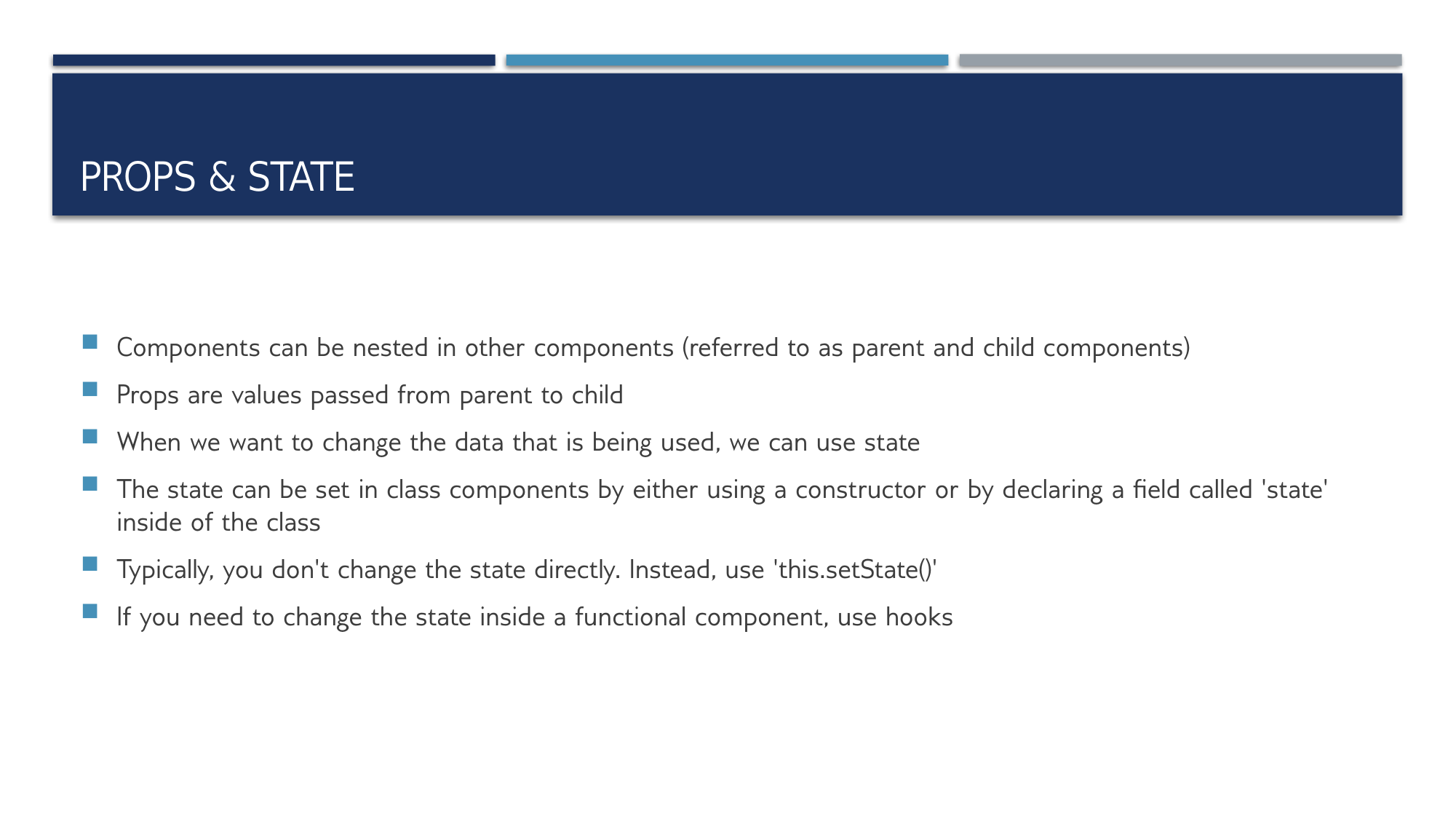

# Props & State
Components can be nested in other components (referred to as parent and child components)
Props are values passed from parent to child
When we want to change the data that is being used, we can use state
The state can be set in class components by either using a constructor or by declaring a field called 'state' inside of the class
Typically, you don't change the state directly. Instead, use 'this.setState()'
If you need to change the state inside a functional component, use hooks